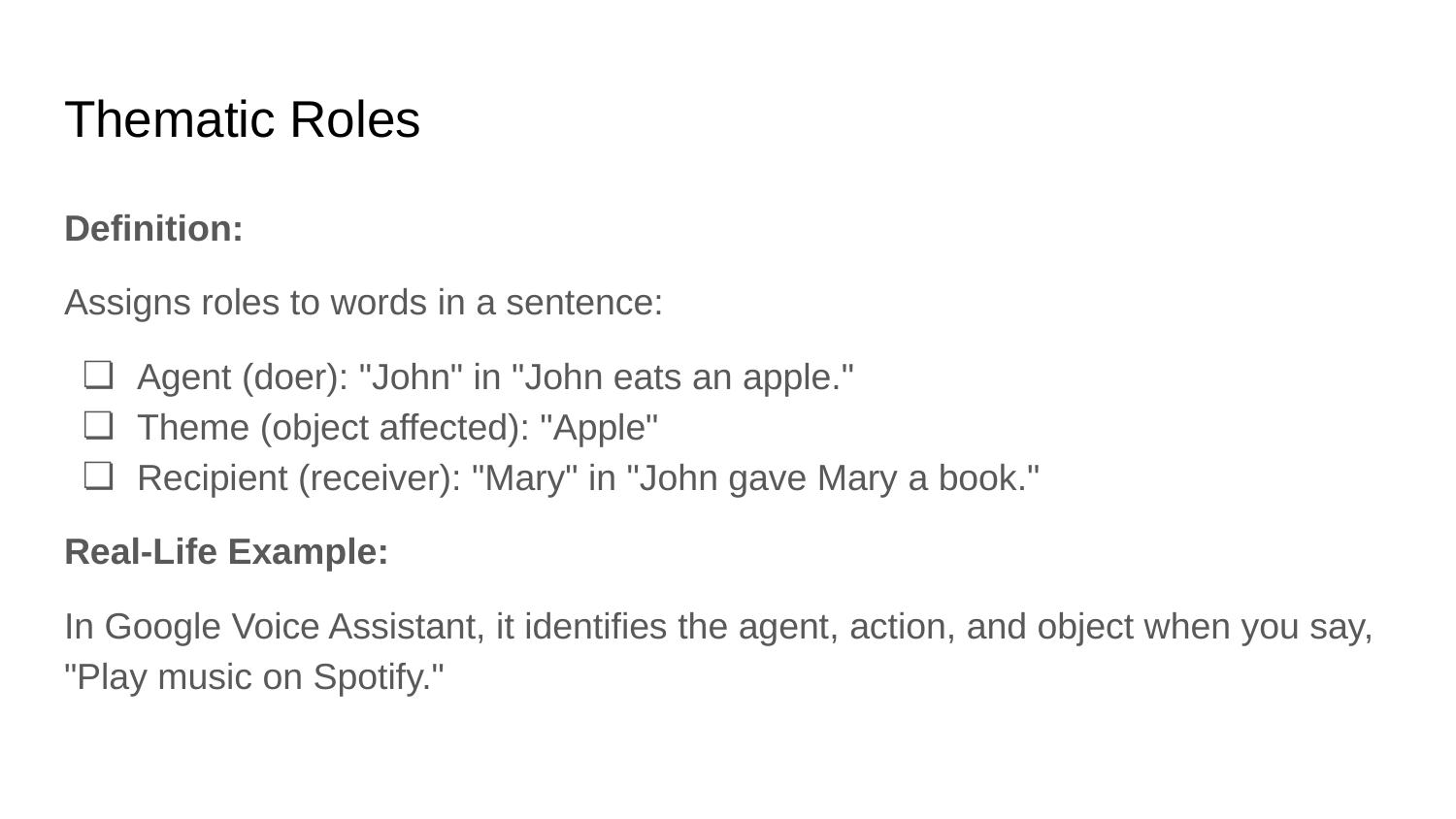

# Thematic Roles
Definition:
Assigns roles to words in a sentence:
Agent (doer): "John" in "John eats an apple."
Theme (object affected): "Apple"
Recipient (receiver): "Mary" in "John gave Mary a book."
Real-Life Example:
In Google Voice Assistant, it identifies the agent, action, and object when you say, "Play music on Spotify."